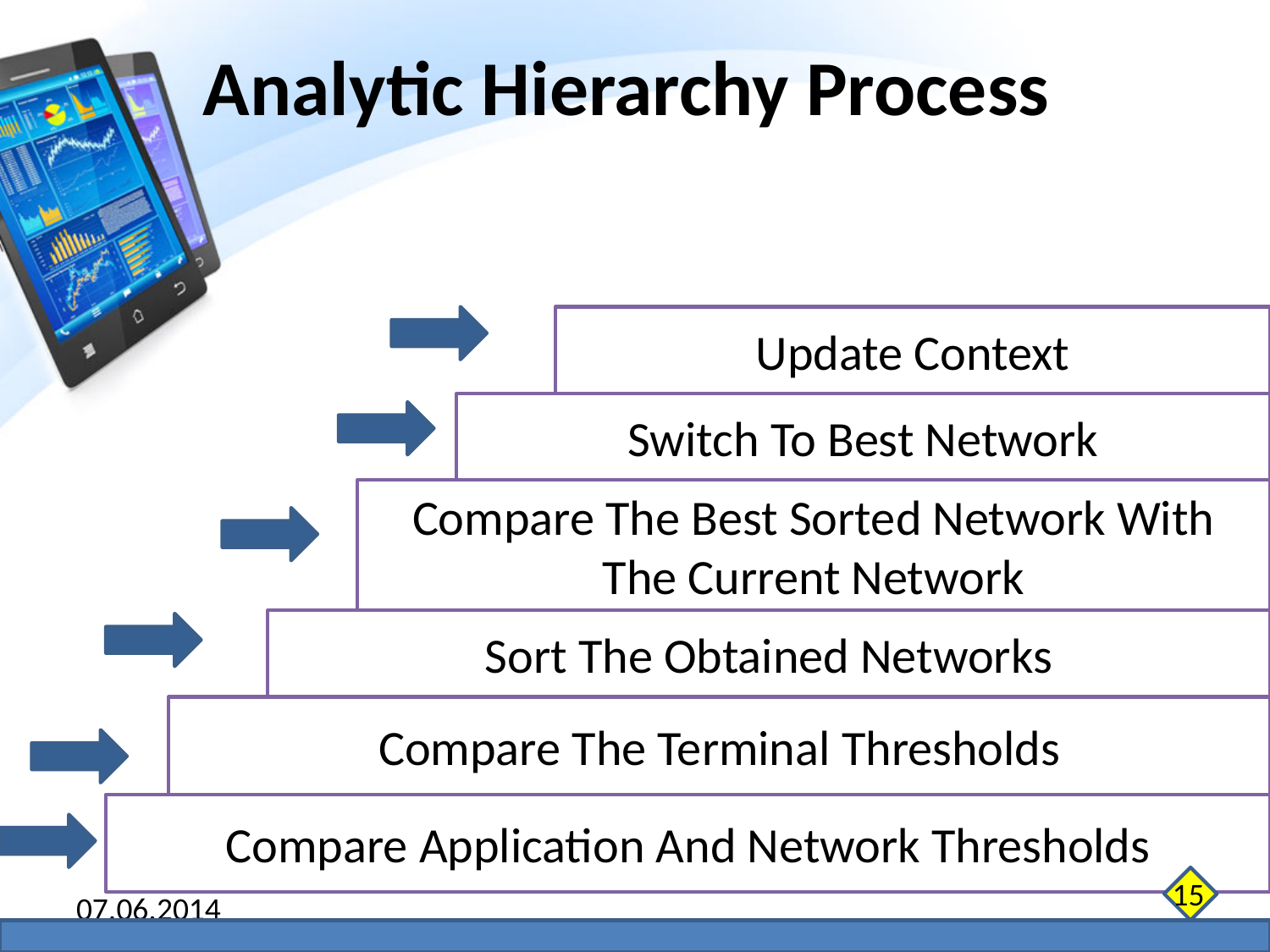

Analytic Hierarchy Process

Update Context
Switch To Best Network

Compare The Best Sorted Network With The Current Network

Sort The Obtained Networks

Compare The Terminal Thresholds

Compare Application And Network Thresholds

15

07.06.2014